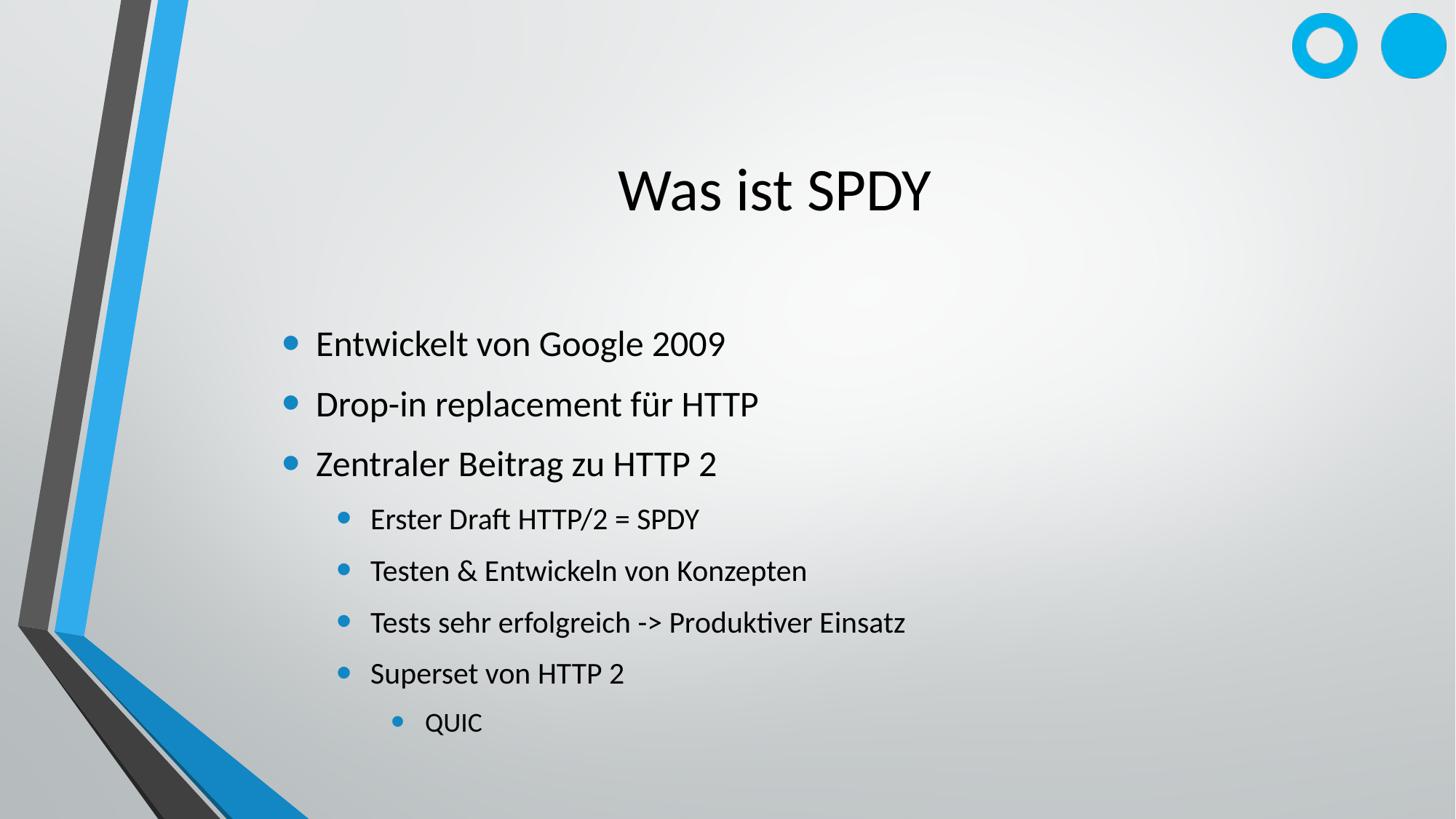

# Was ist SPDY
Entwickelt von Google 2009
Drop-in replacement für HTTP
Zentraler Beitrag zu HTTP 2
Erster Draft HTTP/2 = SPDY
Testen & Entwickeln von Konzepten
Tests sehr erfolgreich -> Produktiver Einsatz
Superset von HTTP 2
QUIC